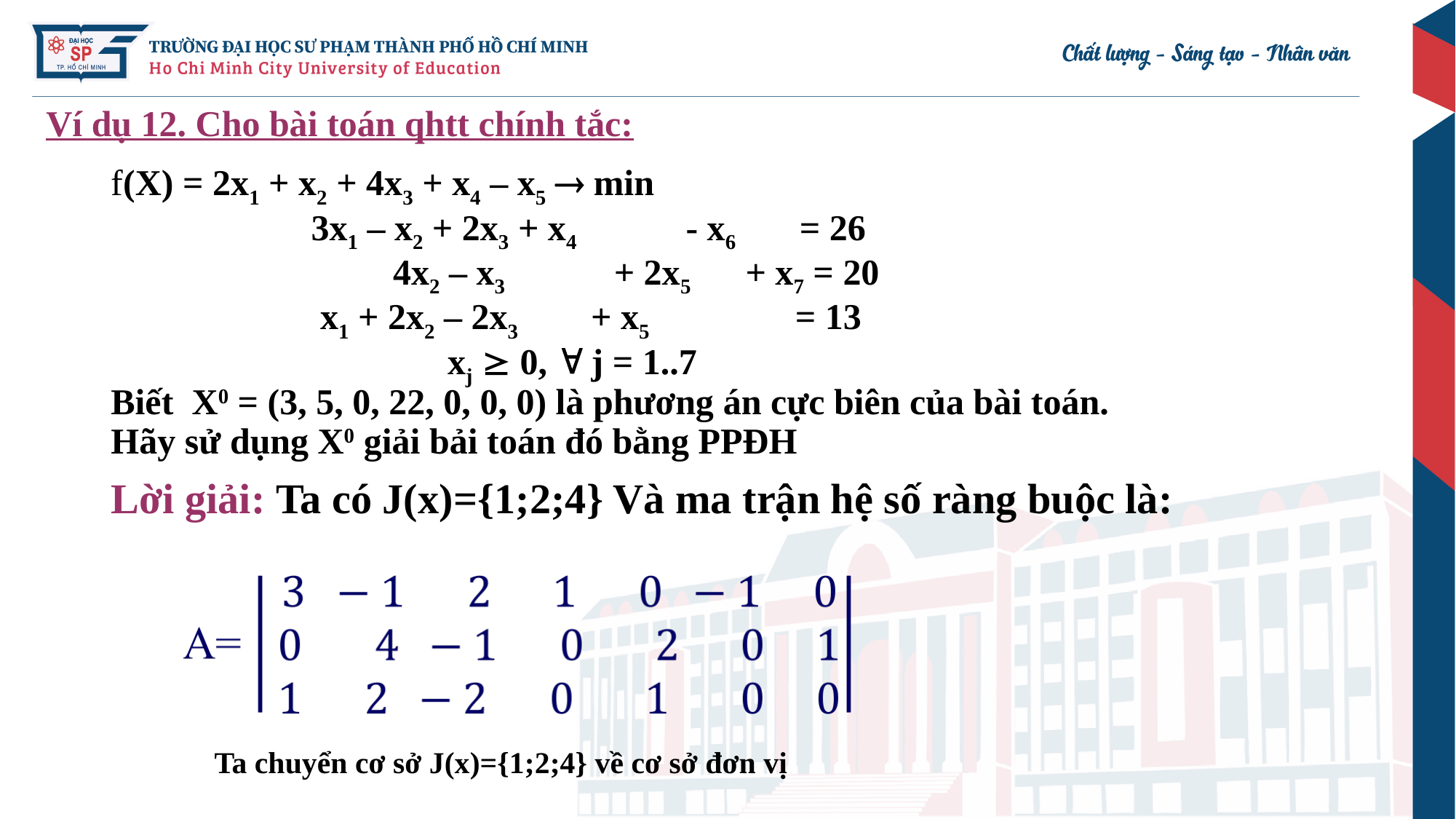

# Ví dụ 12. Cho bài toán qhtt chính tắc:
f(X) = 2x1 + x2 + 4x3 + x4 – x5 → min
	       3x1 – x2 + 2x3 + x4            - x6       = 26
		    4x2 – x3            + 2x5      + x7 = 20
                    x1 + 2x2 – 2x3        + x5                = 13
                                  xj ≥ 0, ∀ j = 1..7
Biết  X0 = (3, 5, 0, 22, 0, 0, 0) là phương án cực biên của bài toán.
Hãy sử dụng X0 giải bải toán đó bằng PPĐH
Lời giải: Ta có J(x)={1;2;4} Và ma trận hệ số ràng buộc là:

Ta chuyển cơ sở J(x)={1;2;4} về cơ sở đơn vị